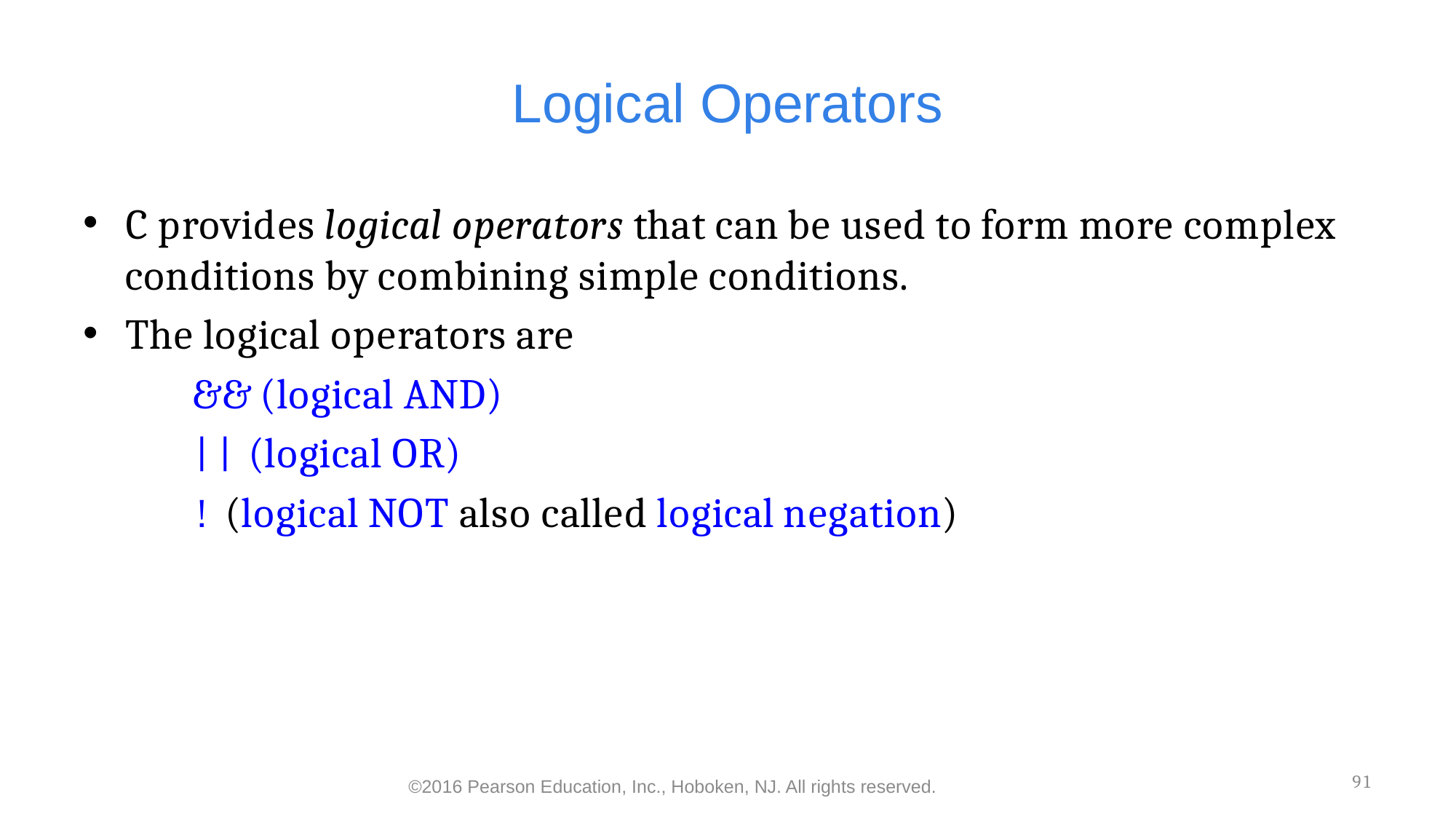

# Logical Operators
C provides logical operators that can be used to form more complex conditions by combining simple conditions.
The logical operators are
	&& (logical AND)
	|| (logical OR)
	! (logical NOT also called logical negation)
91
©2016 Pearson Education, Inc., Hoboken, NJ. All rights reserved.